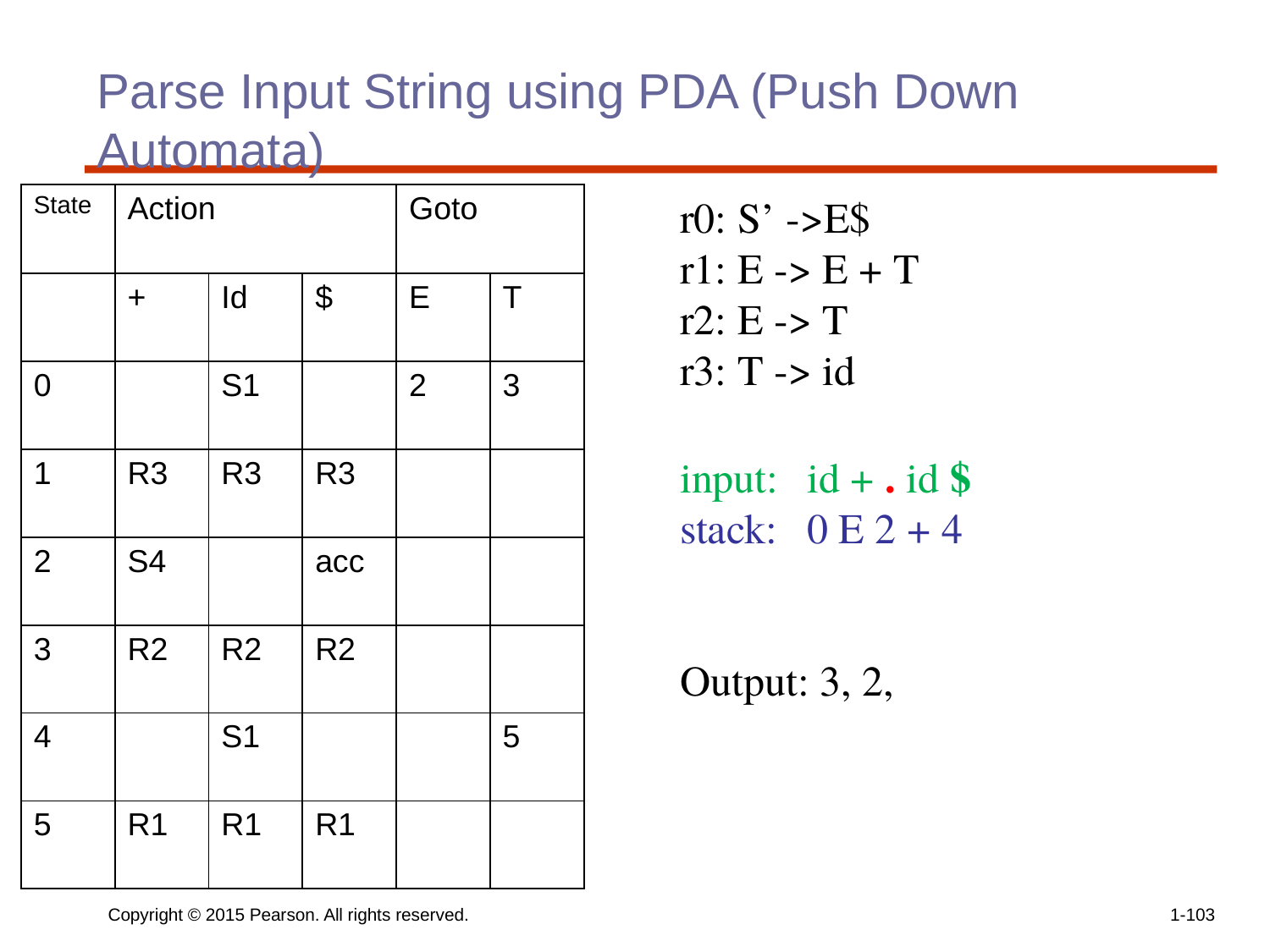

# Parse Input String using PDA (Push Down Automata)
| State | Action |  |  | Goto |  |
| --- | --- | --- | --- | --- | --- |
|  | + | Id | $ | E | T |
| 0 |  | S1 |  | 2 | 3 |
| 1 | R3 | R3 | R3 |  |  |
| 2 | S4 |  | acc |  |  |
| 3 | R2 | R2 | R2 |  |  |
| 4 |  | S1 |  |  | 5 |
| 5 | R1 | R1 | R1 |  |  |
r0: S’ ->E$
r1: E -> E + T
r2: E -> T
r3: T -> id
input:	id + . id $
stack:	0 E 2 + 4

Output: 3, 2,
Copyright © 2015 Pearson. All rights reserved.
1-103